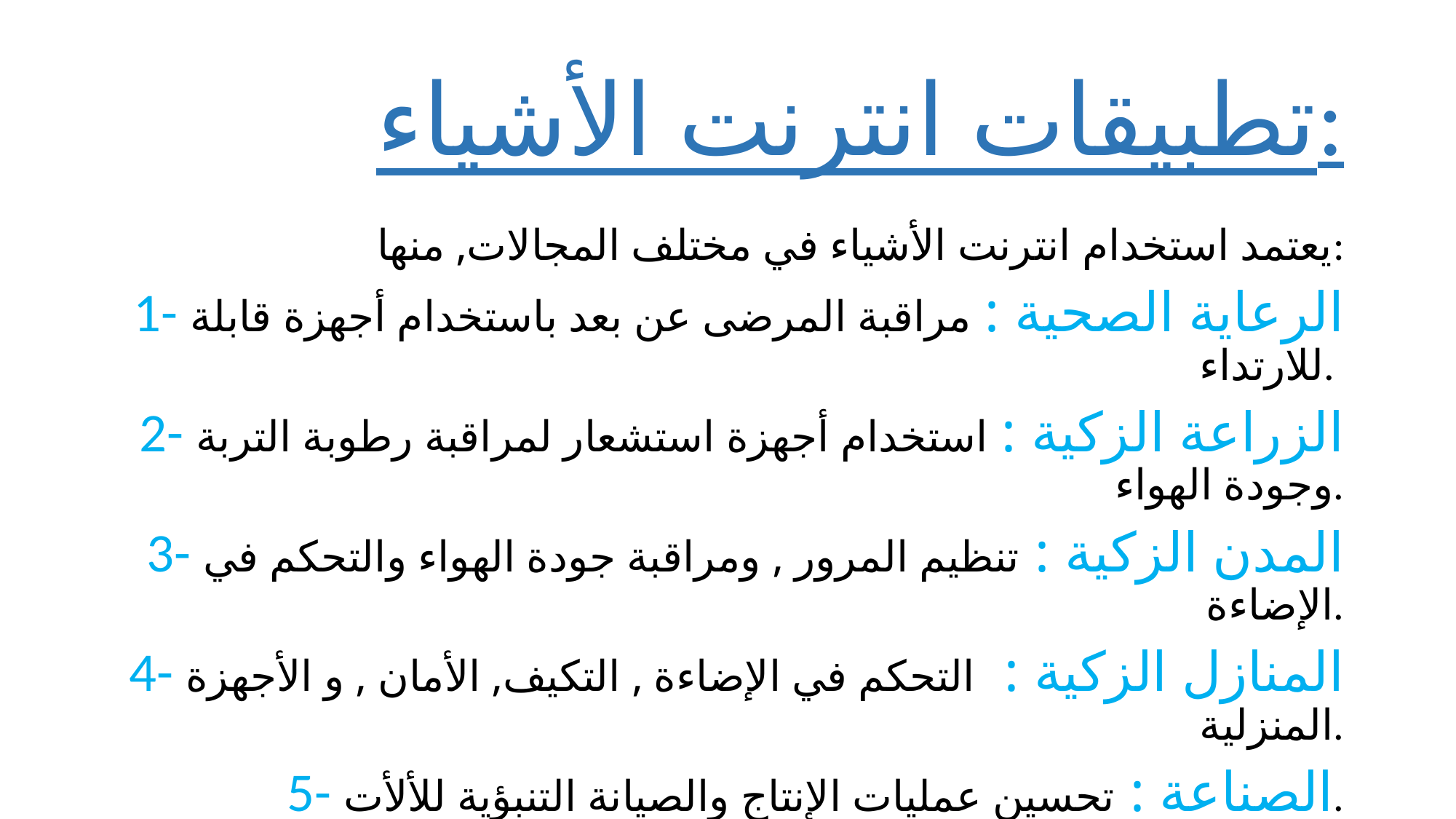

# تطبيقات انترنت الأشياء:
يعتمد استخدام انترنت الأشياء في مختلف المجالات, منها:
1- الرعاية الصحية : مراقبة المرضى عن بعد باستخدام أجهزة قابلة للارتداء.
2- الزراعة الزكية : استخدام أجهزة استشعار لمراقبة رطوبة التربة وجودة الهواء.
3- المدن الزكية : تنظيم المرور , ومراقبة جودة الهواء والتحكم في الإضاءة.
4- المنازل الزكية :  التحكم في الإضاءة , التكيف, الأمان , و الأجهزة المنزلية.
5- الصناعة : تحسين عمليات الإنتاج والصيانة التنبؤية للألأت.